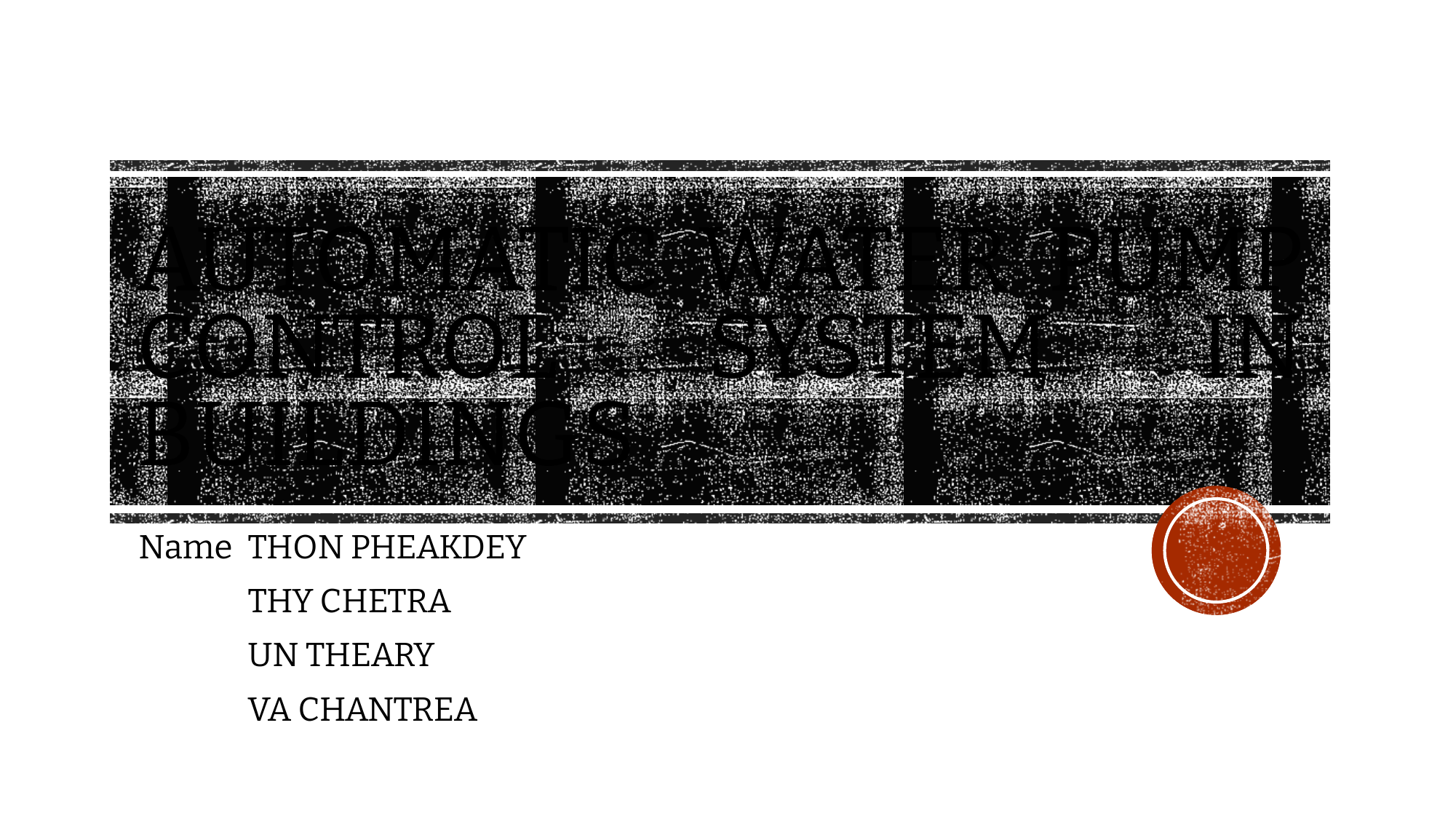

# Automatic Water Pump Control System in Buildings

Name 	THON PHEAKDEY
	THY CHETRA
	UN THEARY
	VA CHANTREA